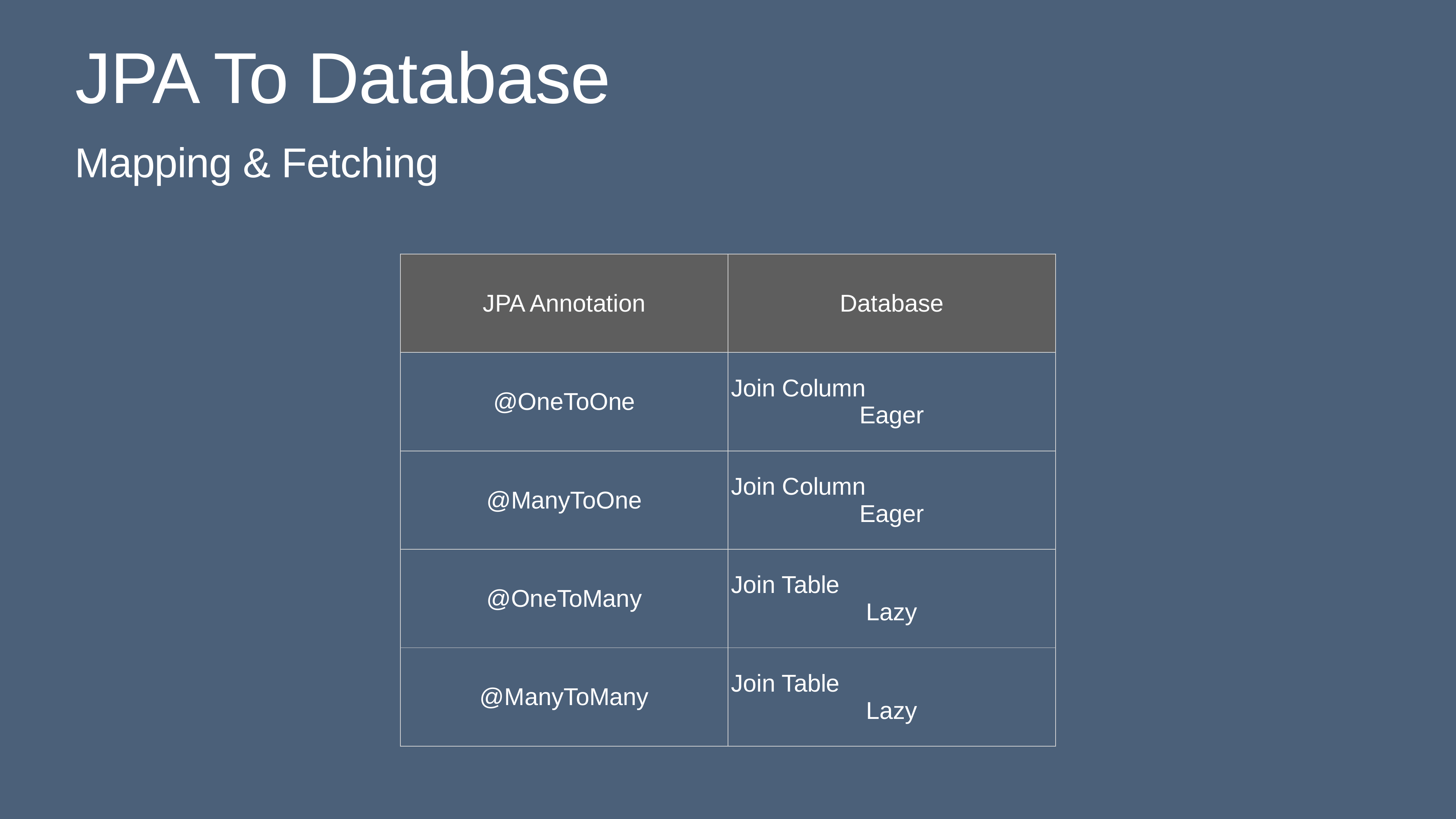

# JPA To Database
Mapping & Fetching
| JPA Annotation | Database |
| --- | --- |
| @OneToOne | Join Column Eager |
| @ManyToOne | Join Column Eager |
| @OneToMany | Join Table Lazy |
| @ManyToMany | Join Table Lazy |